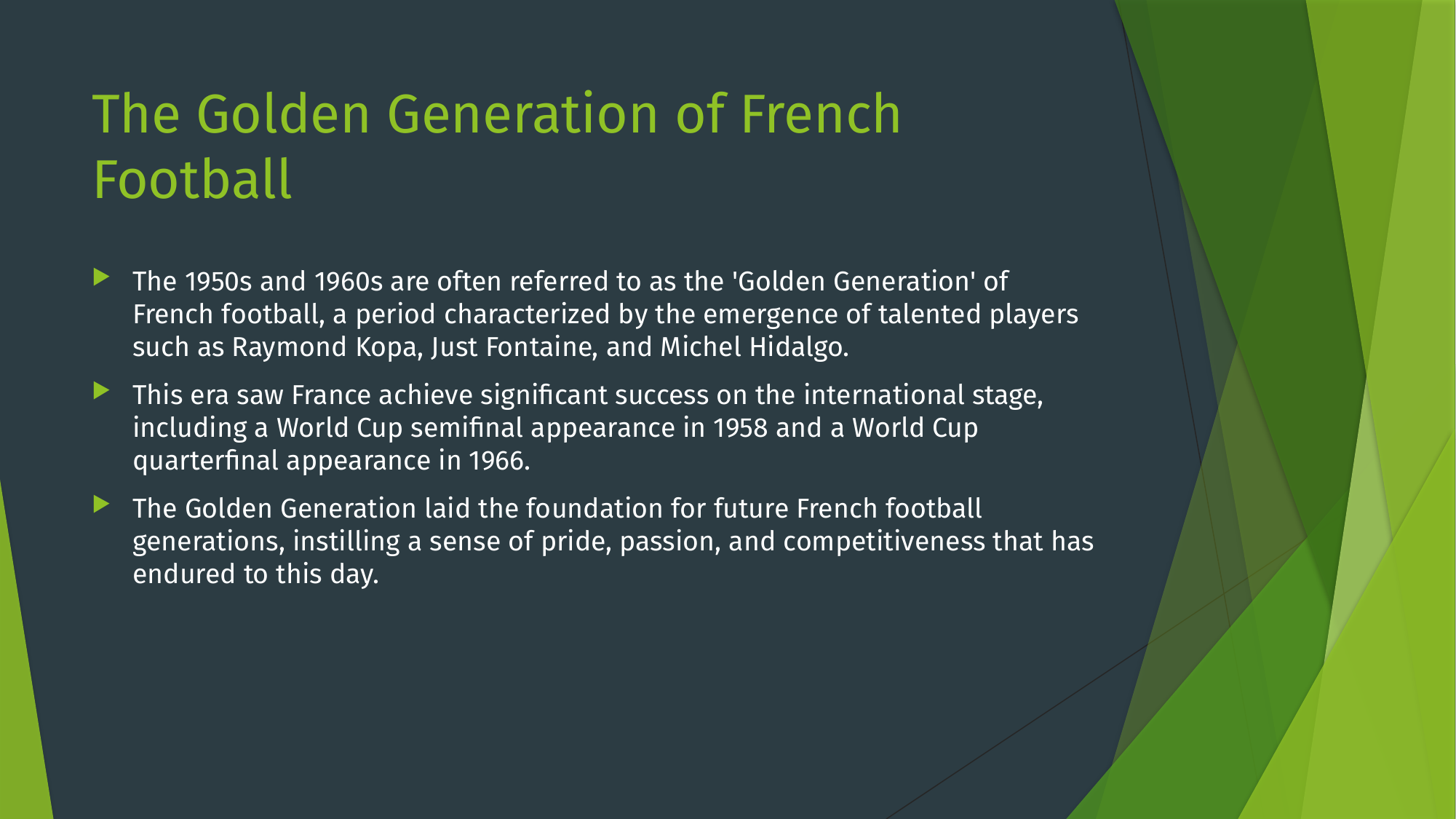

# The Golden Generation of French Football
The 1950s and 1960s are often referred to as the 'Golden Generation' of French football, a period characterized by the emergence of talented players such as Raymond Kopa, Just Fontaine, and Michel Hidalgo.
This era saw France achieve significant success on the international stage, including a World Cup semifinal appearance in 1958 and a World Cup quarterfinal appearance in 1966.
The Golden Generation laid the foundation for future French football generations, instilling a sense of pride, passion, and competitiveness that has endured to this day.